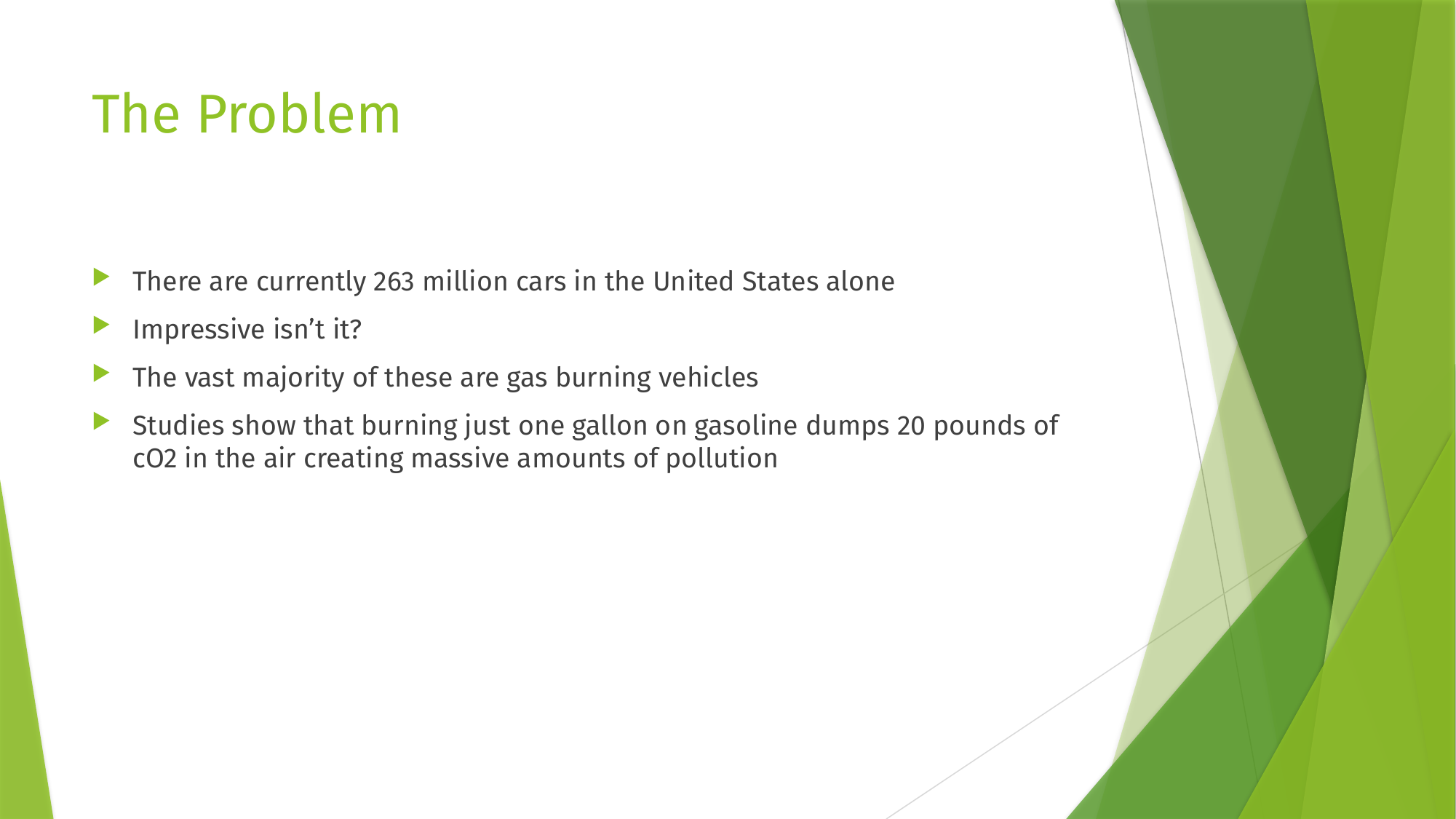

# The Problem
There are currently 263 million cars in the United States alone
Impressive isn’t it?
The vast majority of these are gas burning vehicles
Studies show that burning just one gallon on gasoline dumps 20 pounds of cO2 in the air creating massive amounts of pollution